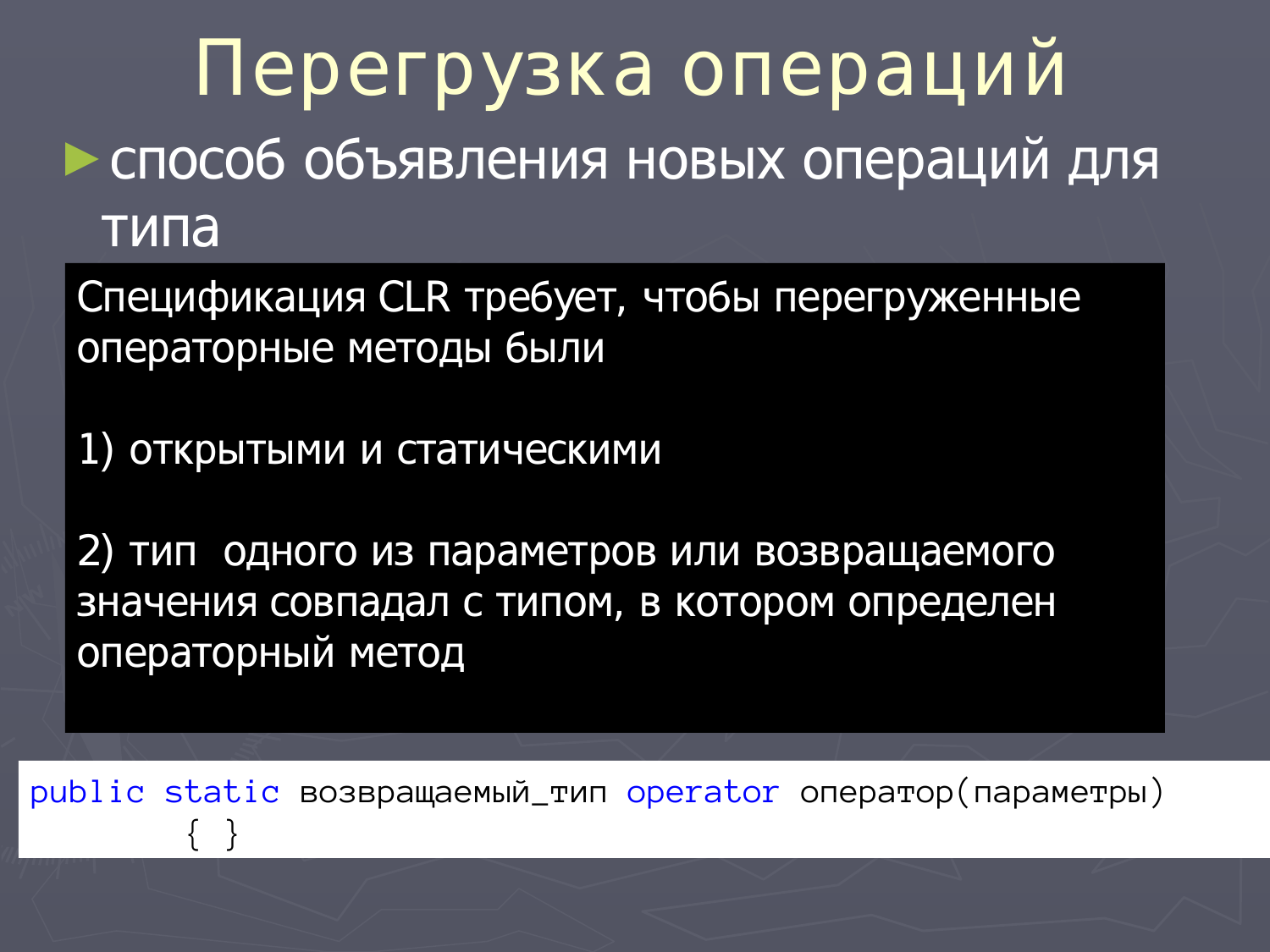

# Перегрузка операций
способ объявления новых операций для типа

Спецификация CLR требует, чтобы перегруженные операторные методы были

1) открытыми и статическими

2) тип  одного из параметров или возвращаемого значения совпадал с типом, в котором определен операторный метод

public static возвращаемый_тип operator оператор(параметры)
        { }